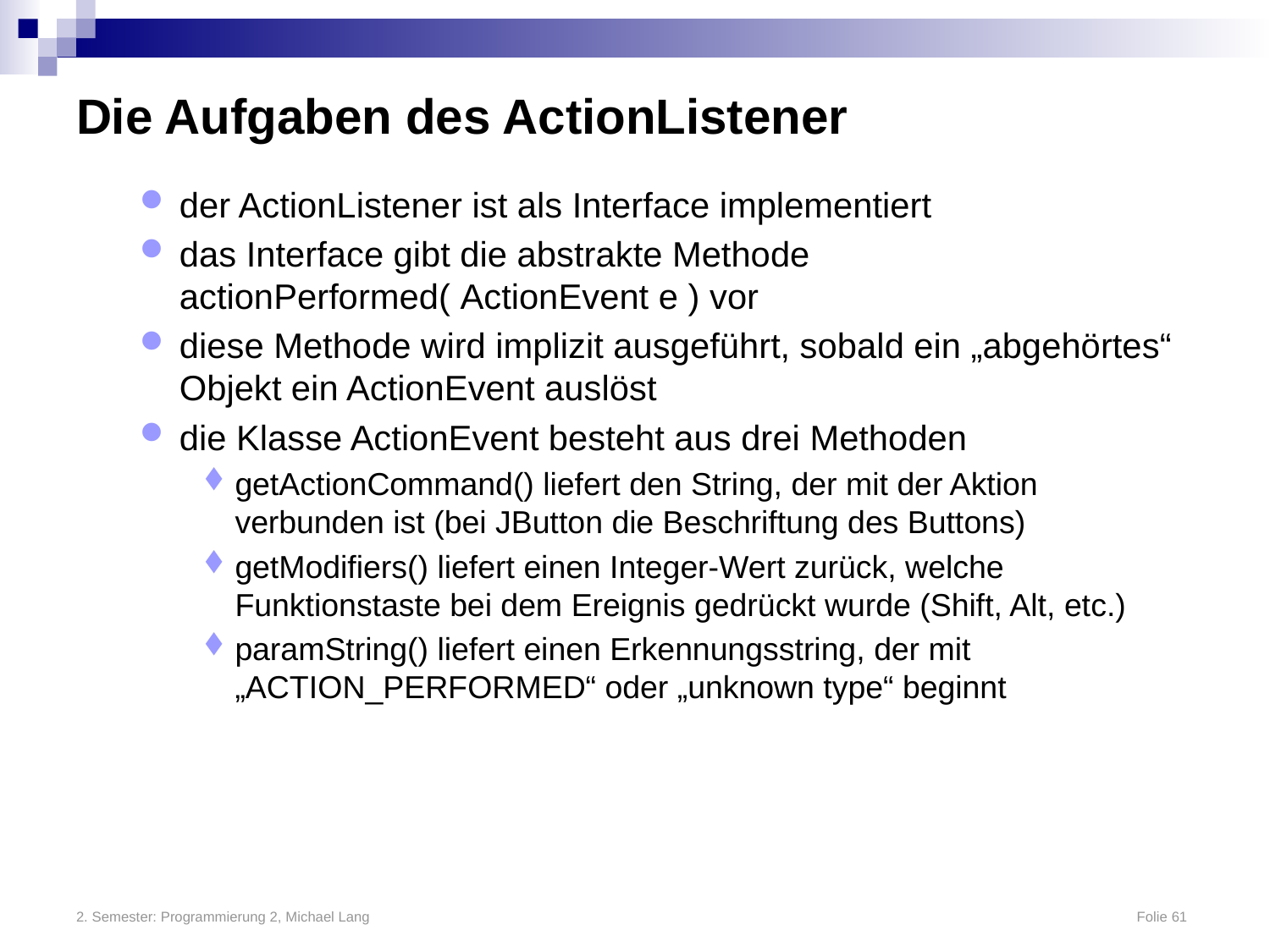

# Die Aufgaben des ActionListener
der ActionListener ist als Interface implementiert
das Interface gibt die abstrakte Methode actionPerformed( ActionEvent e ) vor
diese Methode wird implizit ausgeführt, sobald ein „abgehörtes“ Objekt ein ActionEvent auslöst
die Klasse ActionEvent besteht aus drei Methoden
getActionCommand() liefert den String, der mit der Aktion verbunden ist (bei JButton die Beschriftung des Buttons)
getModifiers() liefert einen Integer-Wert zurück, welche Funktionstaste bei dem Ereignis gedrückt wurde (Shift, Alt, etc.)
paramString() liefert einen Erkennungsstring, der mit „ACTION_PERFORMED“ oder „unknown type“ beginnt
2. Semester: Programmierung 2, Michael Lang	Folie 61